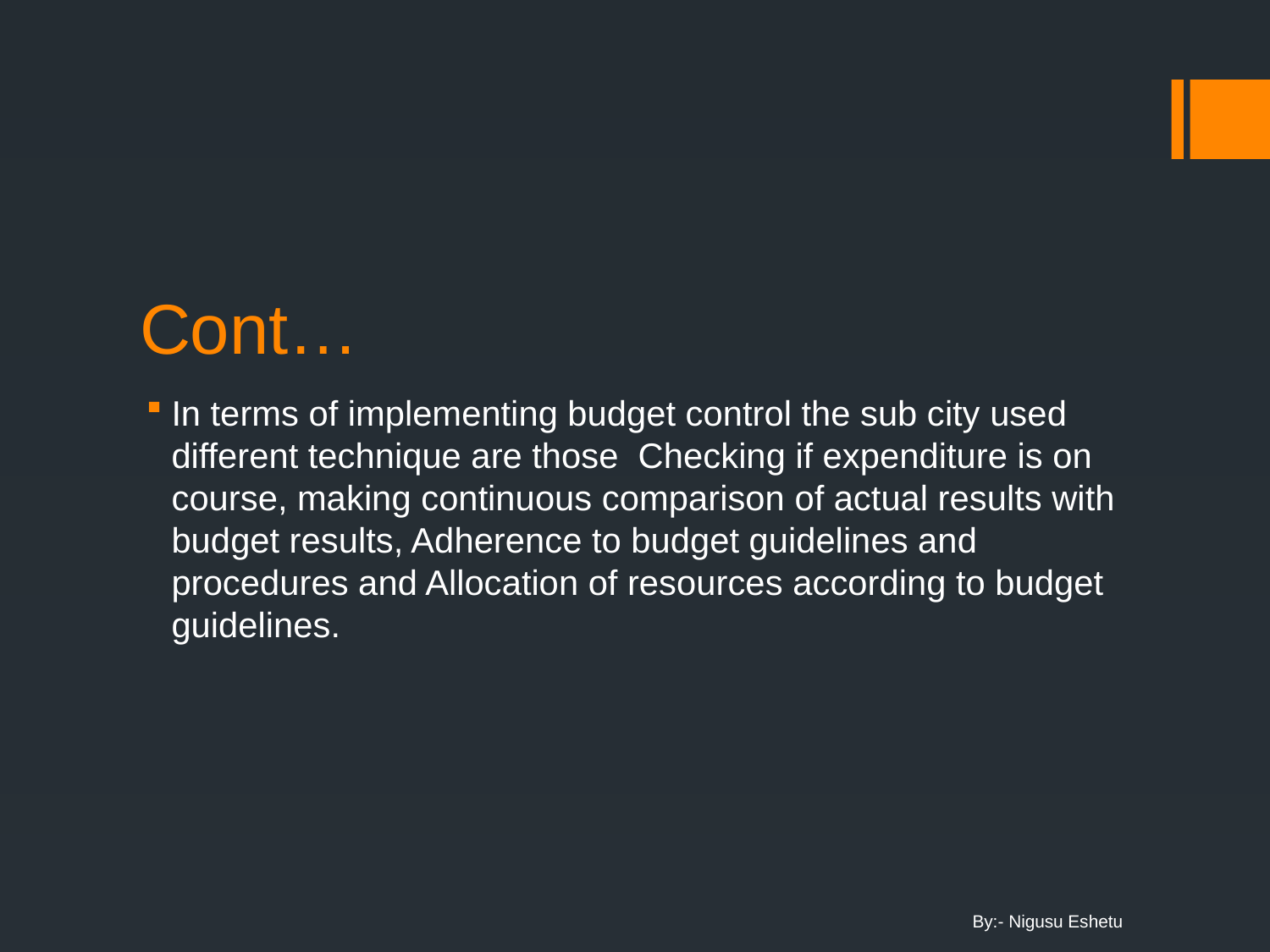

# Cont…
In terms of implementing budget control the sub city used different technique are those  Checking if expenditure is on course, making continuous comparison of actual results with budget results, Adherence to budget guidelines and procedures and Allocation of resources according to budget guidelines.

By:- Nigusu Eshetu